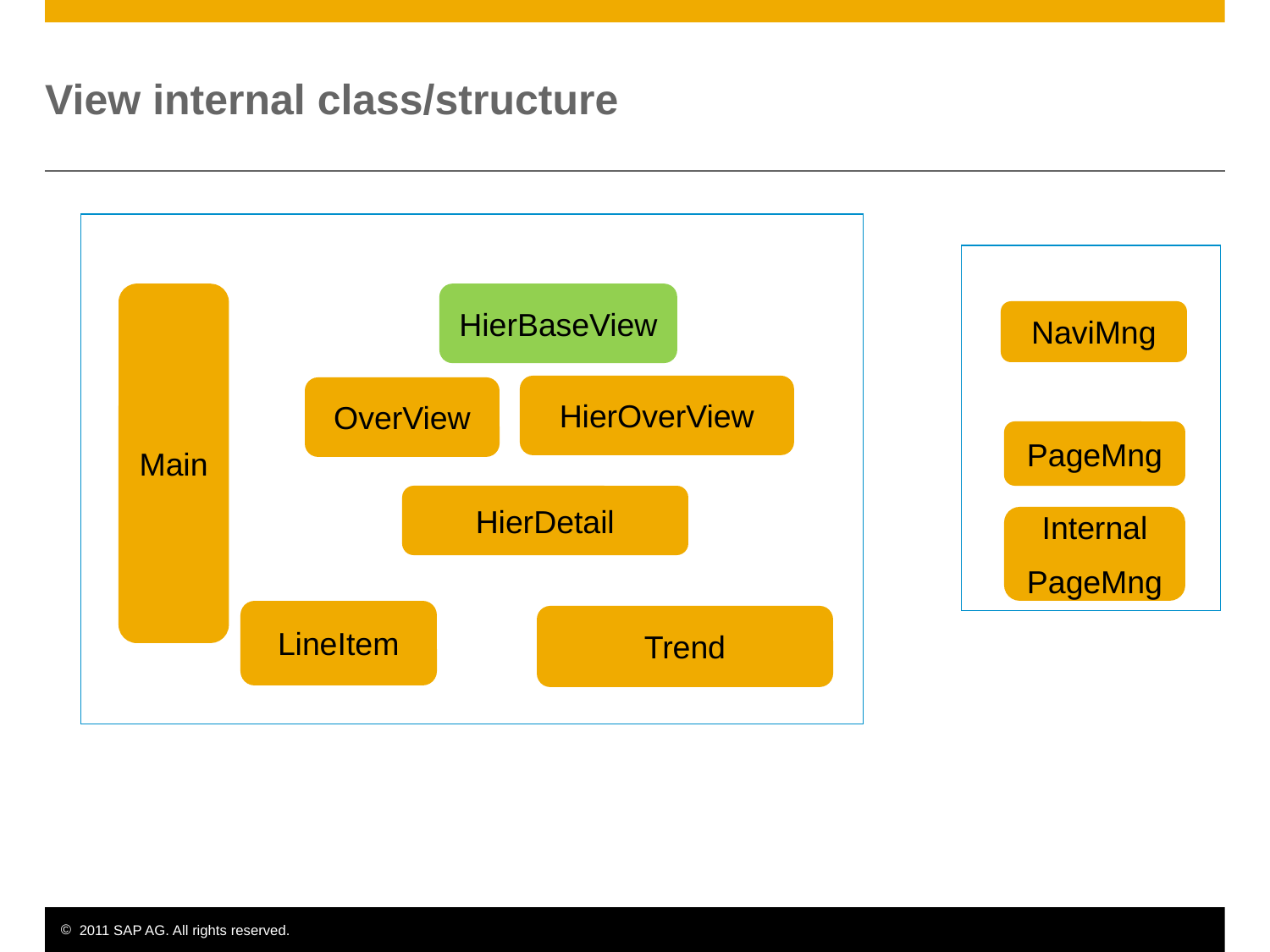

# View internal class/structure

Main
HierBaseView
NaviMng
HierOverView
OverView
PageMng
HierDetail
Internal
PageMng
LineItem
Trend